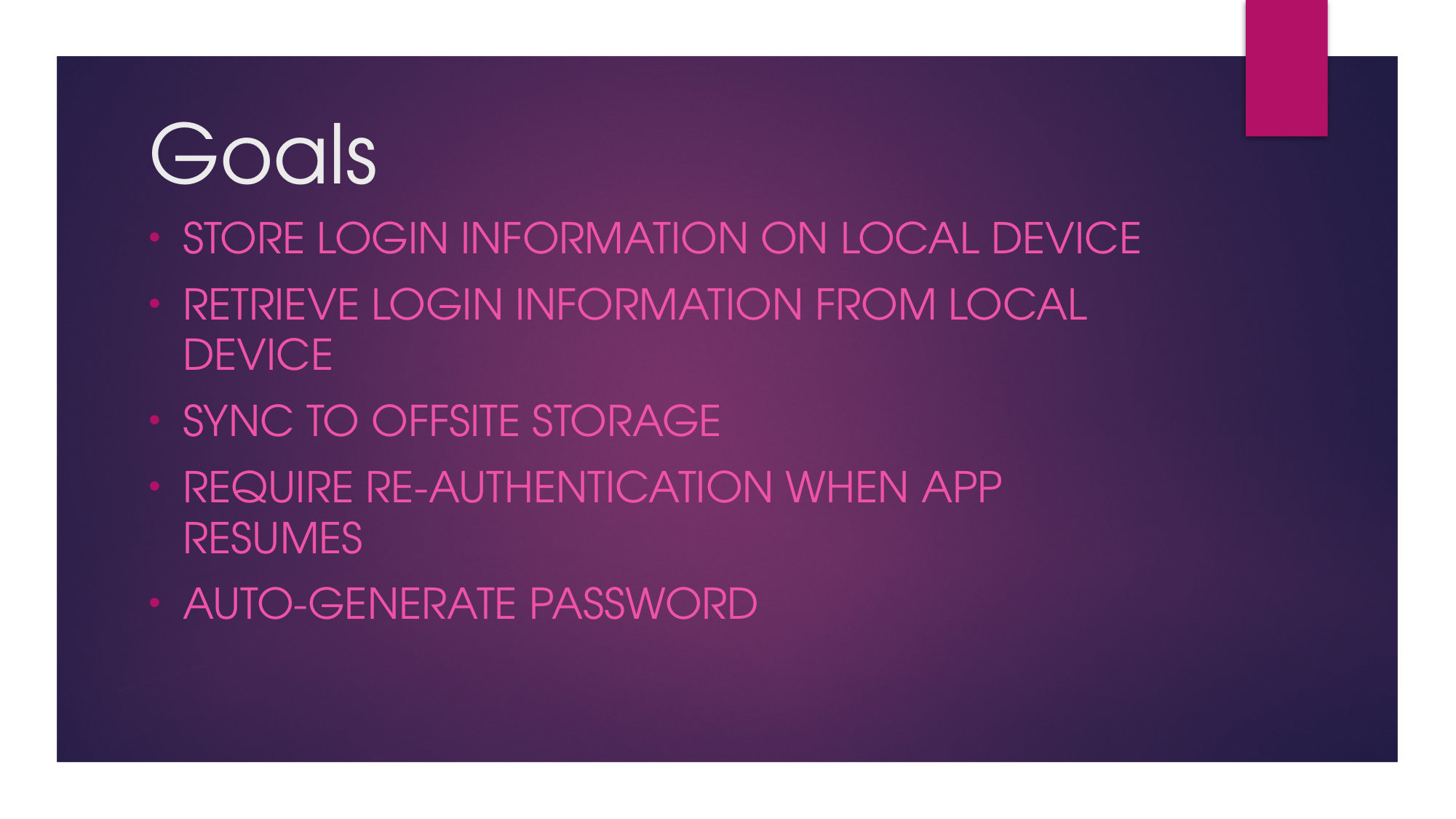

# Goals
Store login information on local device
Retrieve login information from local device
Sync to offsite storage
Require re-authentication when app resumes
Auto-generate password